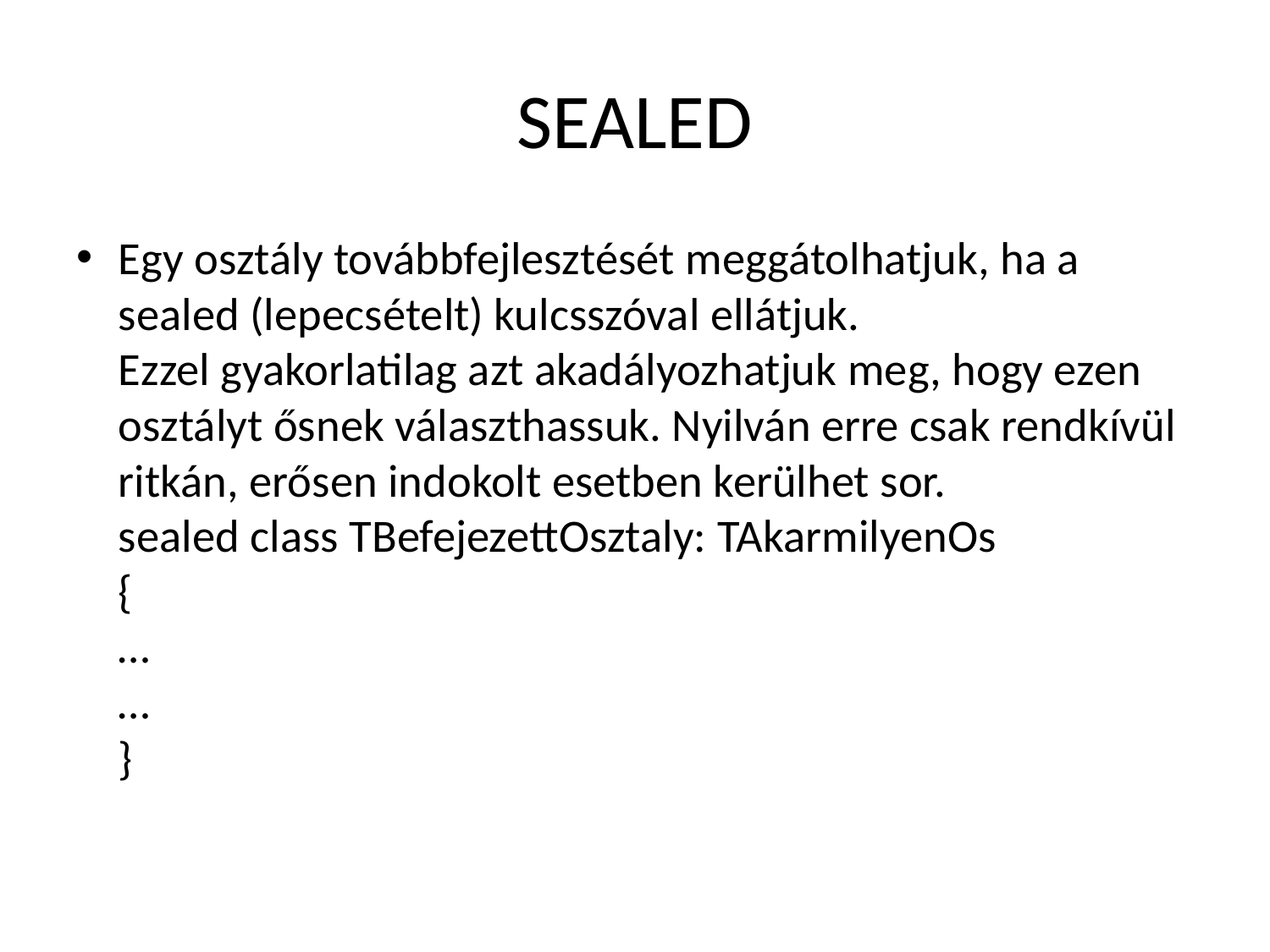

# SEALED
Egy osztály továbbfejlesztését meggátolhatjuk, ha a sealed (lepecsételt) kulcsszóval ellátjuk.
Ezzel gyakorlatilag azt akadályozhatjuk meg, hogy ezen osztályt ősnek választhassuk. Nyilván erre csak rendkívül ritkán, erősen indokolt esetben kerülhet sor.
sealed class TBefejezettOsztaly: TAkarmilyenOs
{
…
…
}